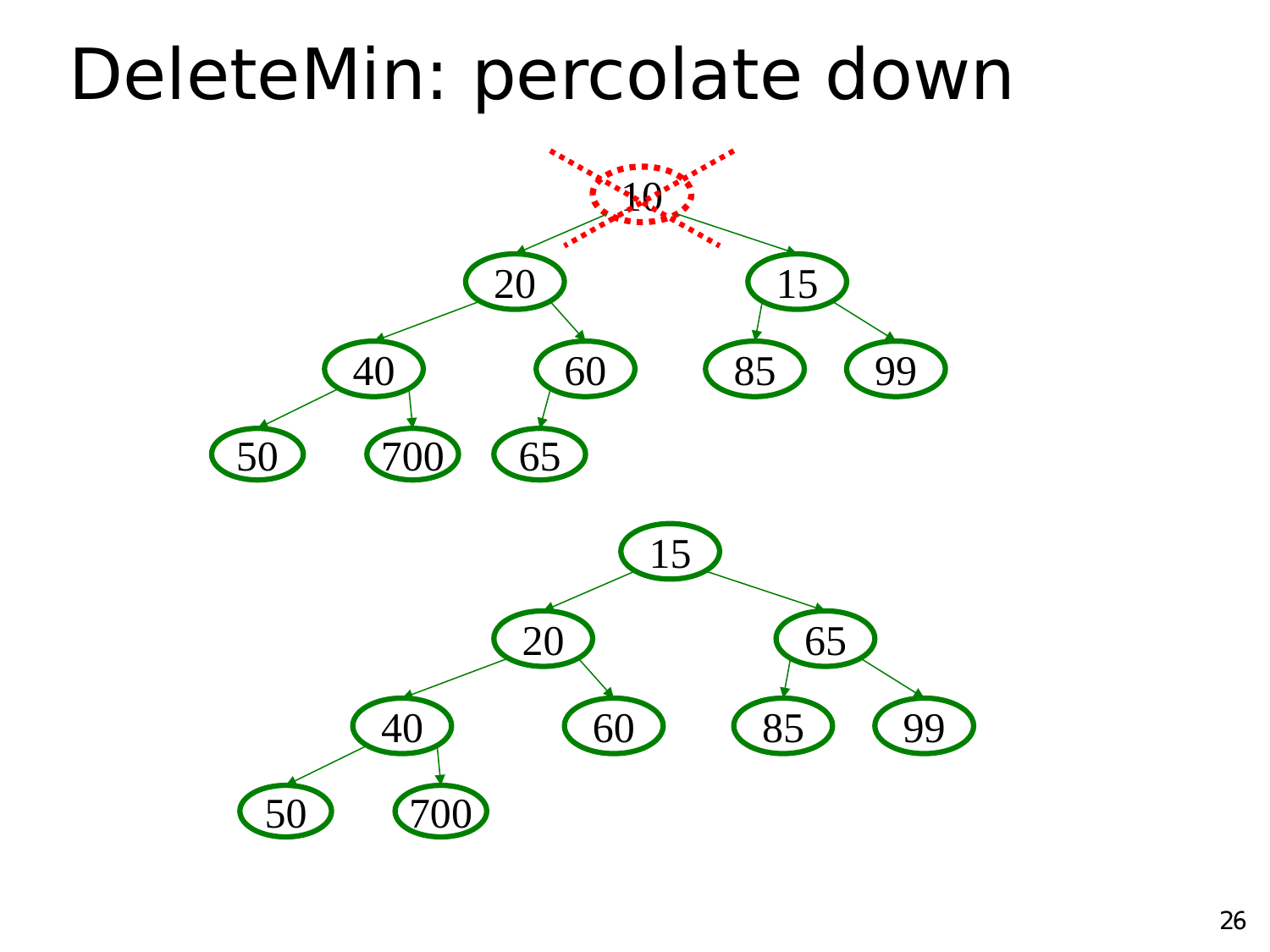

# DeleteMin: percolate down

10
20
15
40
60
85
99
50
700
65
15
20
65
40
60
85
99
50
700